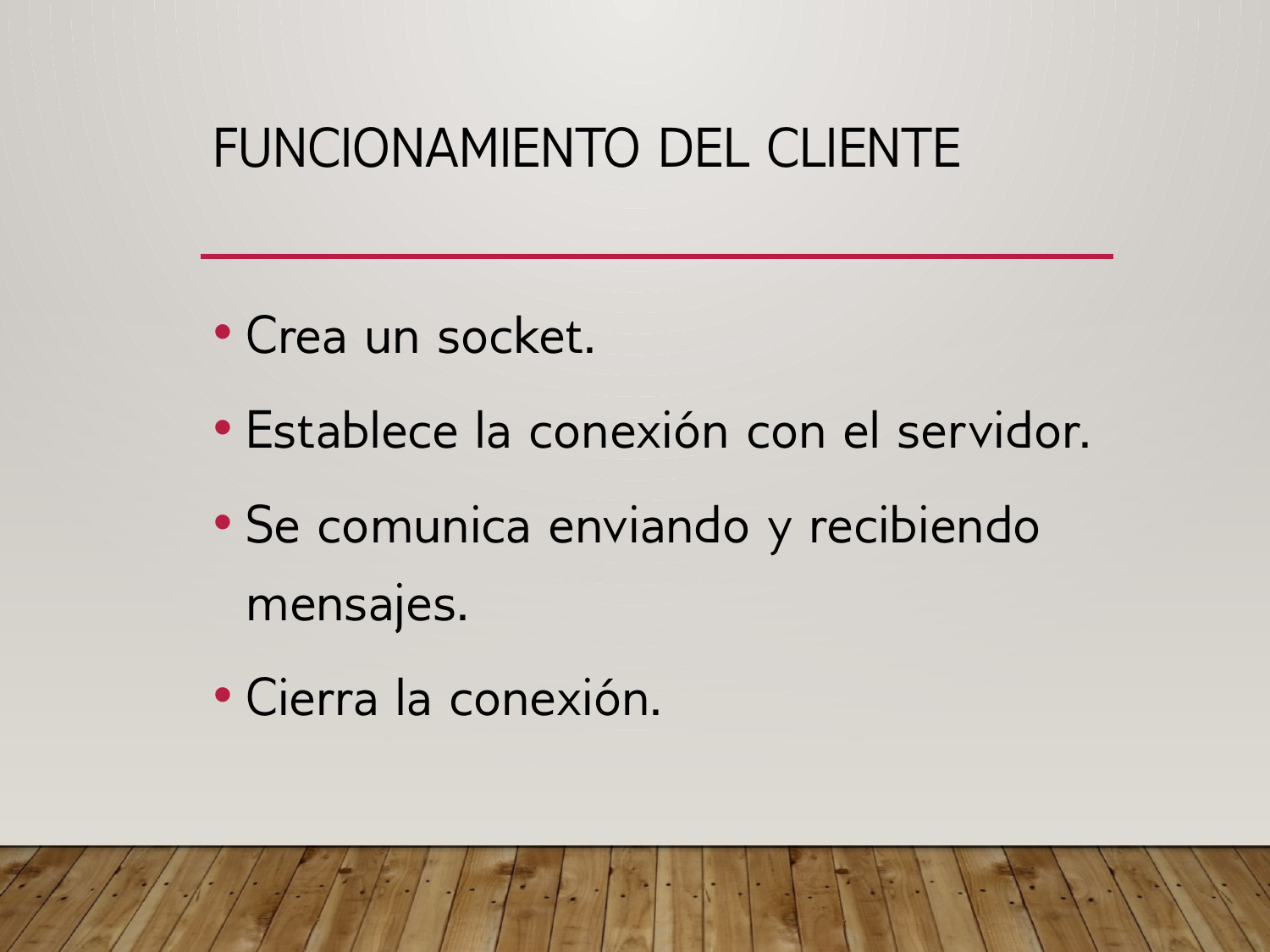

# Funcionamiento del cliente
Crea un socket.
Establece la conexión con el servidor.
Se comunica enviando y recibiendo mensajes.
Cierra la conexión.